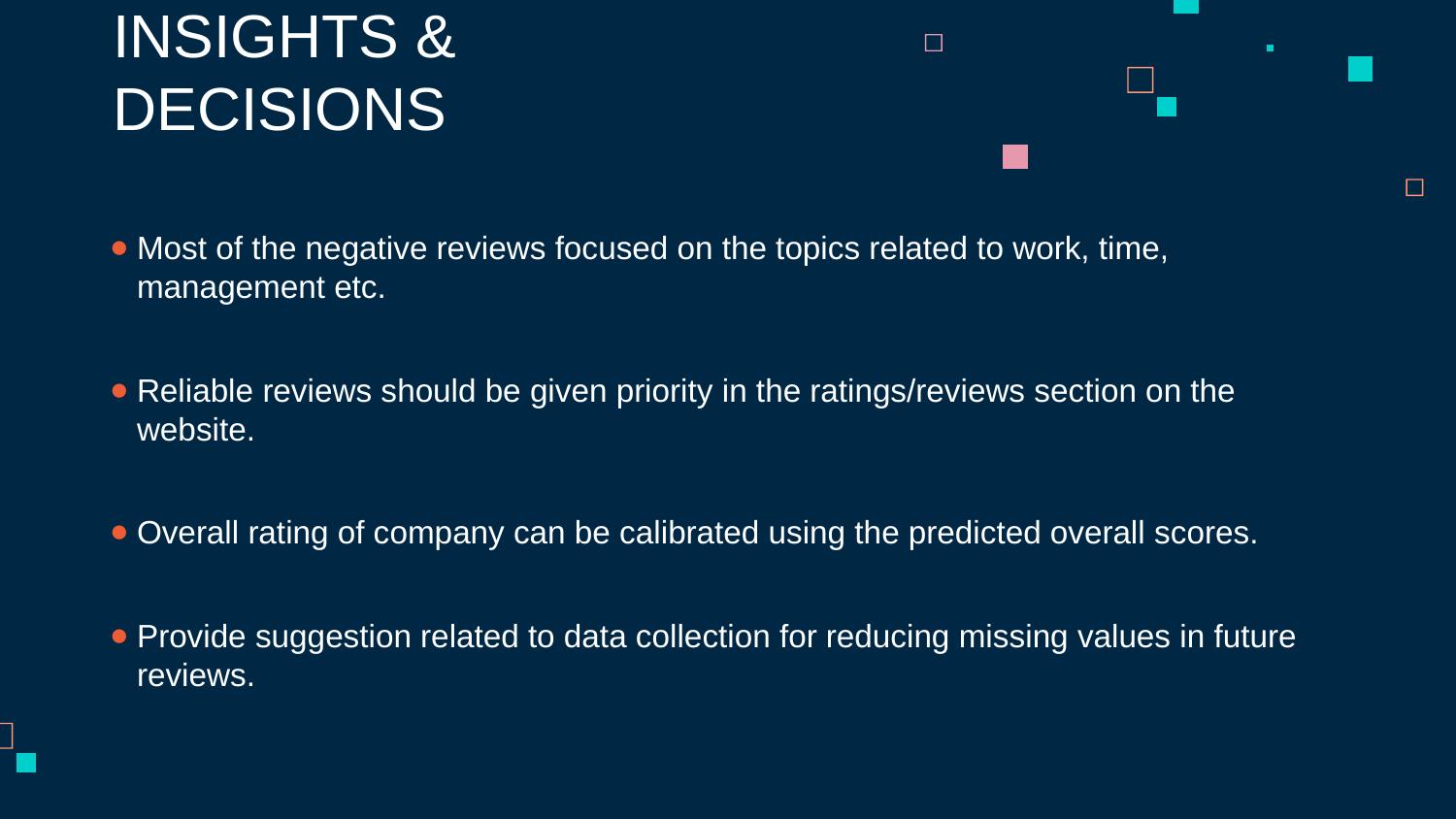

# INSIGHTS & DECISIONS
Most of the negative reviews focused on the topics related to work, time, management etc.
Reliable reviews should be given priority in the ratings/reviews section on the website.
Overall rating of company can be calibrated using the predicted overall scores.
Provide suggestion related to data collection for reducing missing values in future reviews.